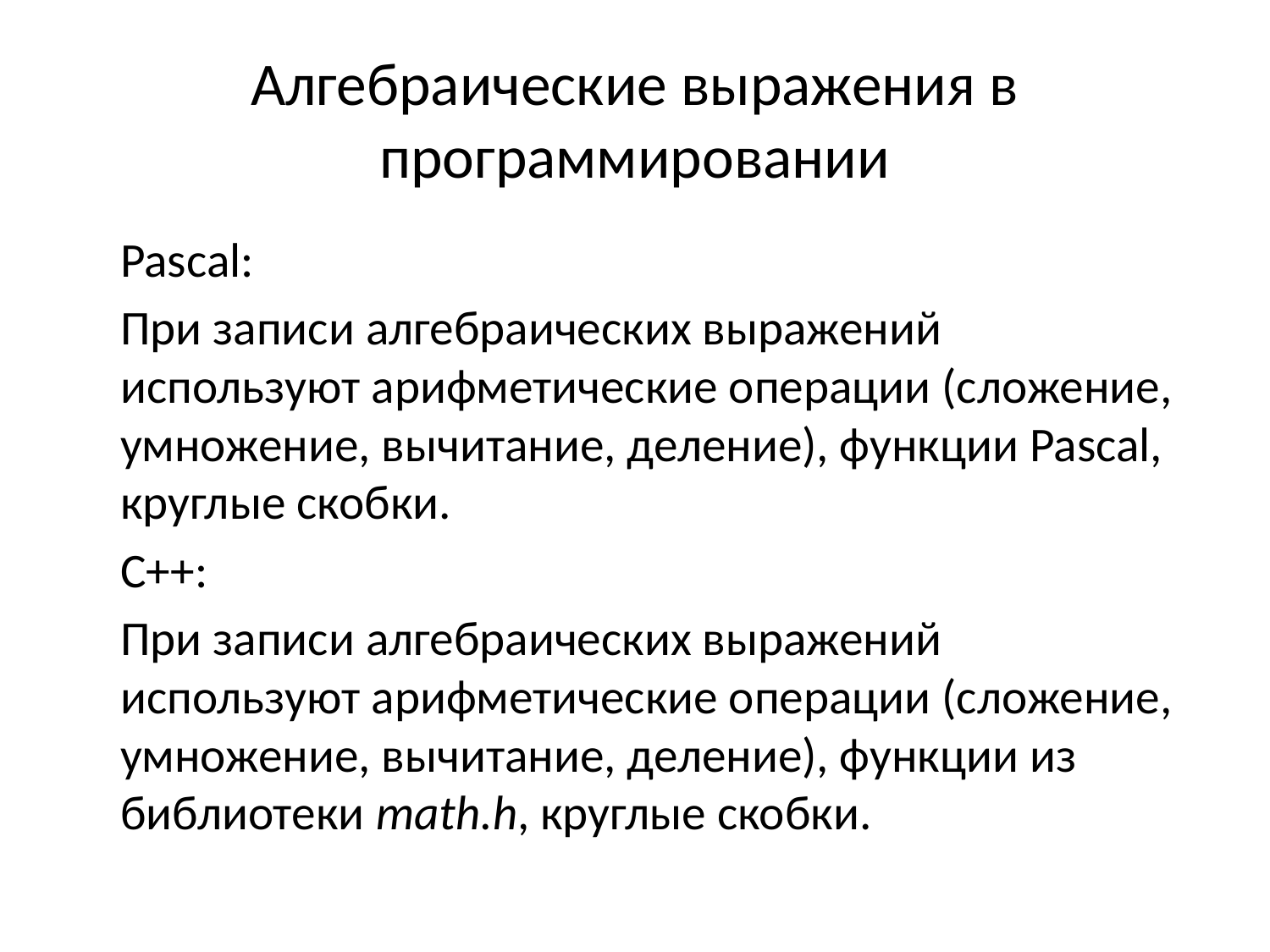

# Алгебраические выражения в программировании
	Pascal:
	При записи алгебраических выражений используют арифметические операции (сложение, умножение, вычитание, деление), функции Pascal, круглые скобки.
	C++:
	При записи алгебраических выражений используют арифметические операции (сложение, умножение, вычитание, деление), функции из библиотеки math.h, круглые скобки.